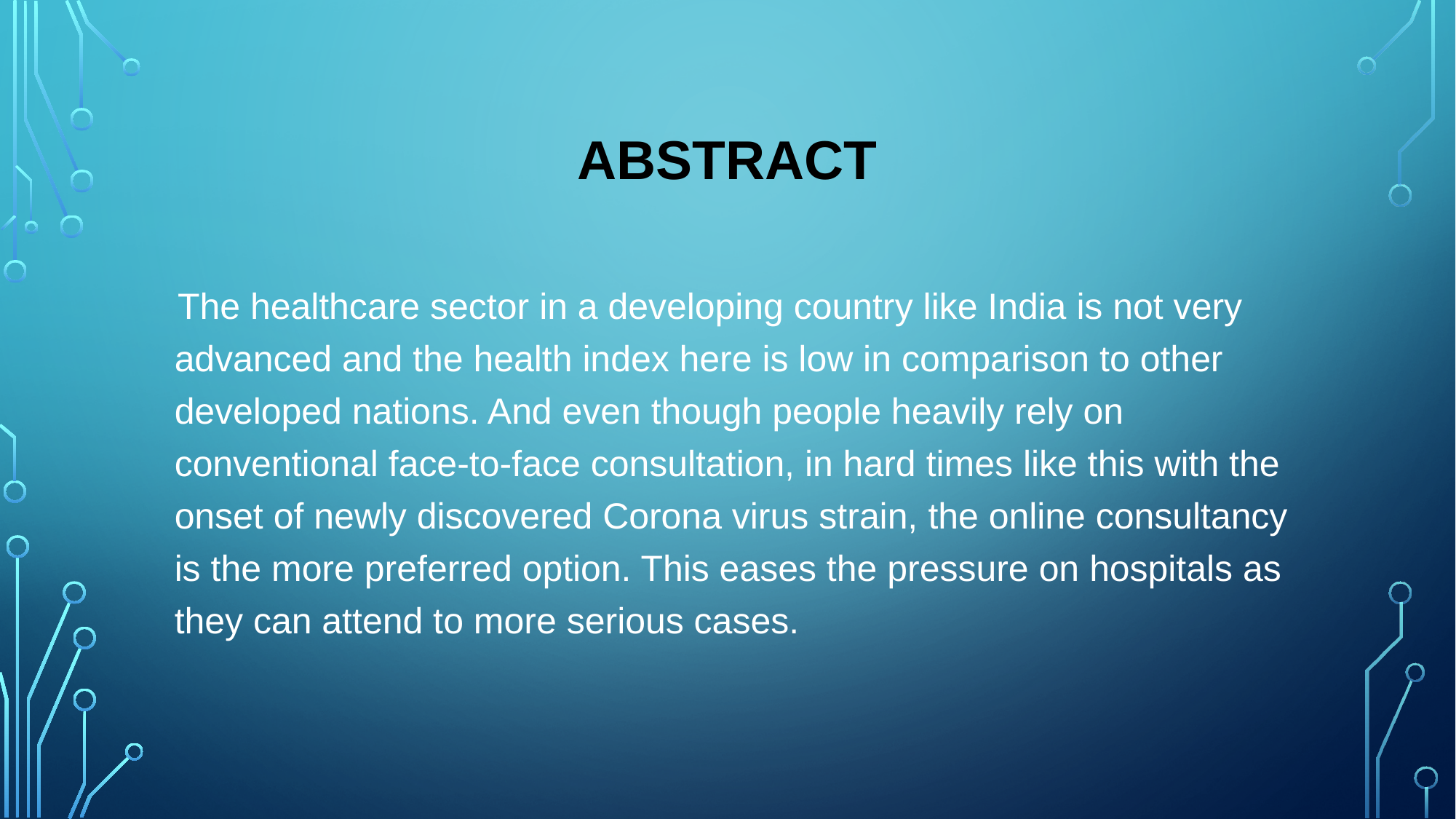

# Abstract
   The healthcare sector in a developing country like India is not very advanced and the health index here is low in comparison to other developed nations. And even though people heavily rely on conventional face-to-face consultation, in hard times like this with the onset of newly discovered Corona virus strain, the online consultancy is the more preferred option. This eases the pressure on hospitals as they can attend to more serious cases.